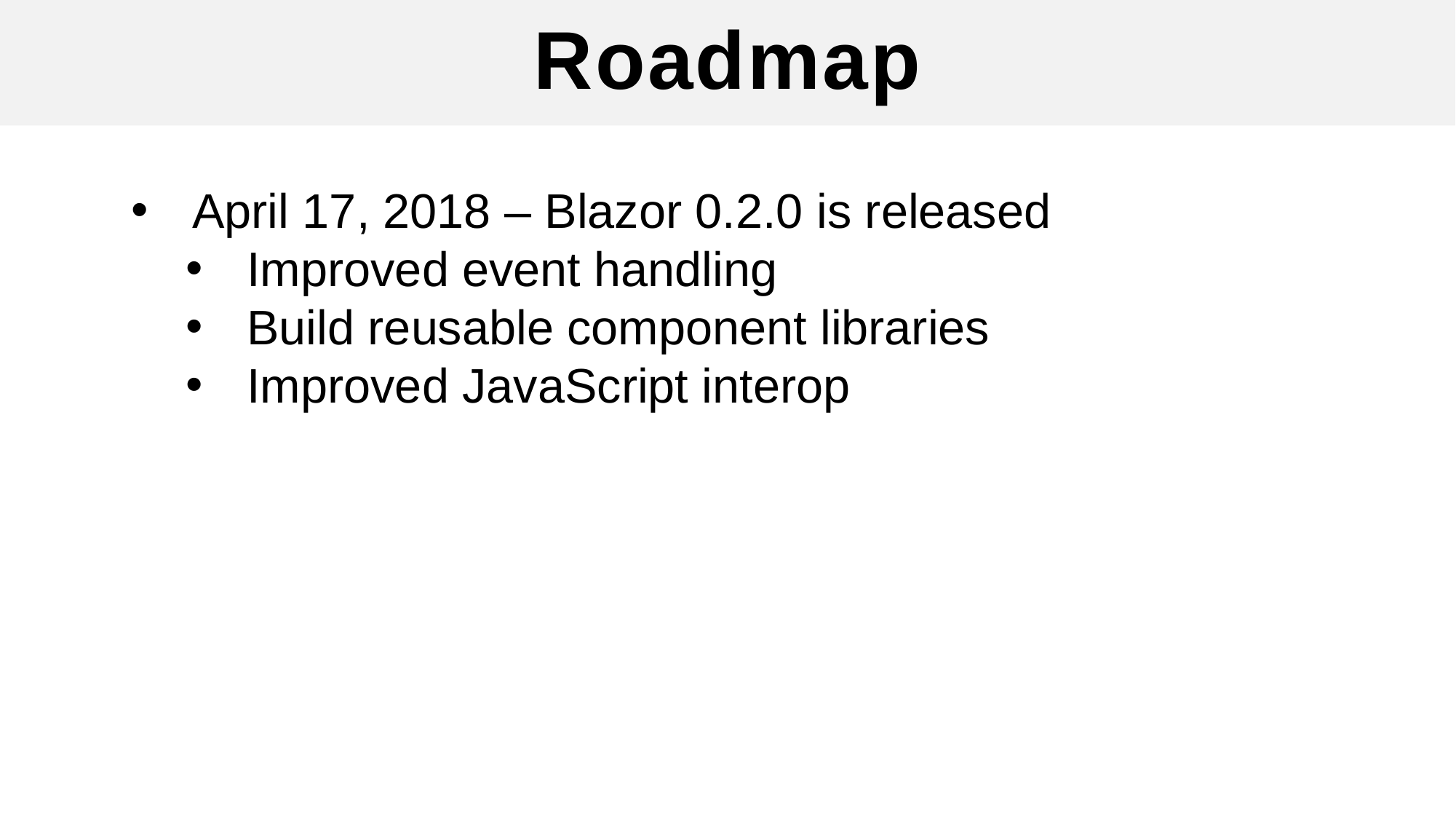

# Roadmap
April 17, 2018 – Blazor 0.2.0 is released
Improved event handling
Build reusable component libraries
Improved JavaScript interop